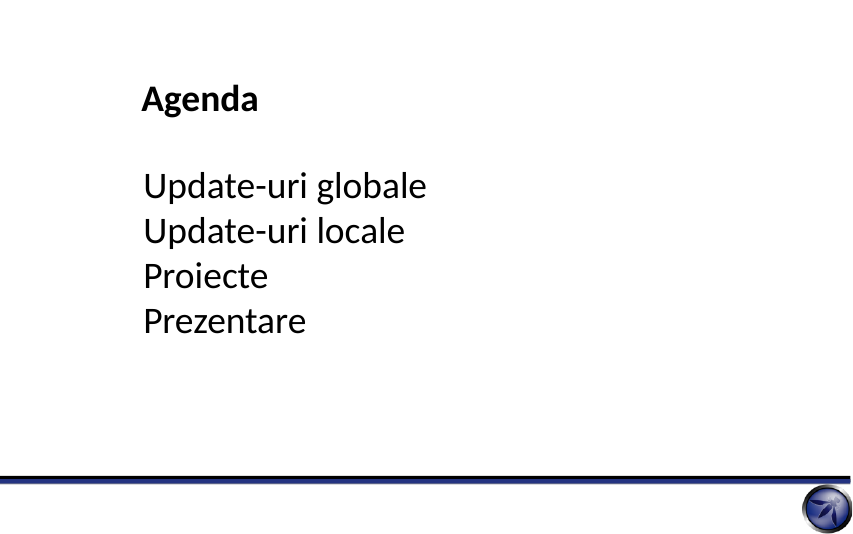

Agenda
Update-uri globale
Update-uri locale
Proiecte
Prezentare